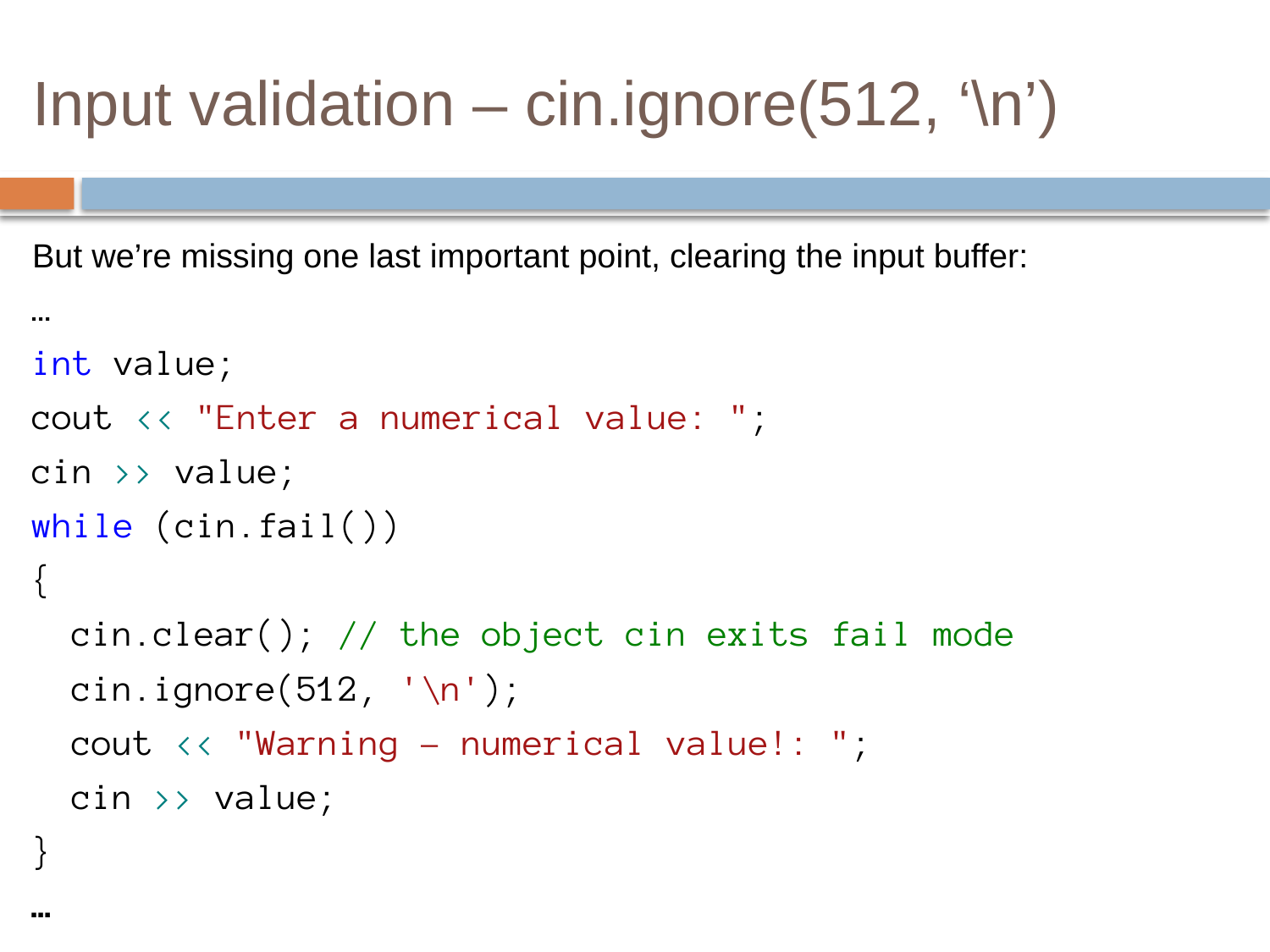

# Input validation – cin.ignore(512, ‘\n’)
But we’re missing one last important point, clearing the input buffer:
…
int value;
cout << "Enter a numerical value: ";
cin >> value;
while (cin.fail())
{
	cin.clear(); // the object cin exits fail mode
	cin.ignore(512, '\n');
	cout << "Warning – numerical value!: ";
	cin >> value;
}
…